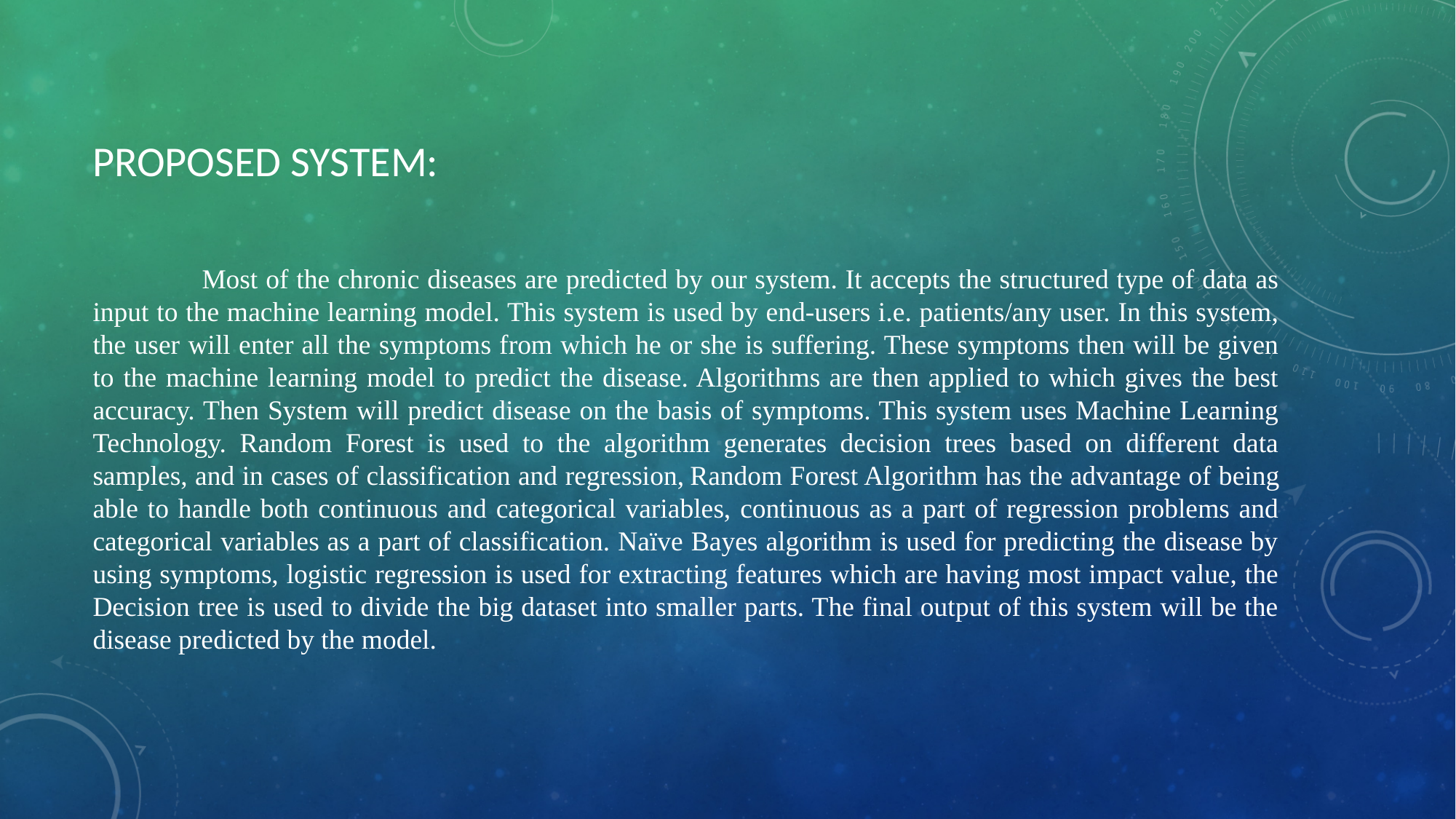

# PROPOSED SYSTEM:
	Most of the chronic diseases are predicted by our system. It accepts the structured type of data as input to the machine learning model. This system is used by end-users i.e. patients/any user. In this system, the user will enter all the symptoms from which he or she is suffering. These symptoms then will be given to the machine learning model to predict the disease. Algorithms are then applied to which gives the best accuracy. Then System will predict disease on the basis of symptoms. This system uses Machine Learning Technology. Random Forest is used to the algorithm generates decision trees based on different data samples, and in cases of classification and regression, Random Forest Algorithm has the advantage of being able to handle both continuous and categorical variables, continuous as a part of regression problems and categorical variables as a part of classification. Naïve Bayes algorithm is used for predicting the disease by using symptoms, logistic regression is used for extracting features which are having most impact value, the Decision tree is used to divide the big dataset into smaller parts. The final output of this system will be the disease predicted by the model.